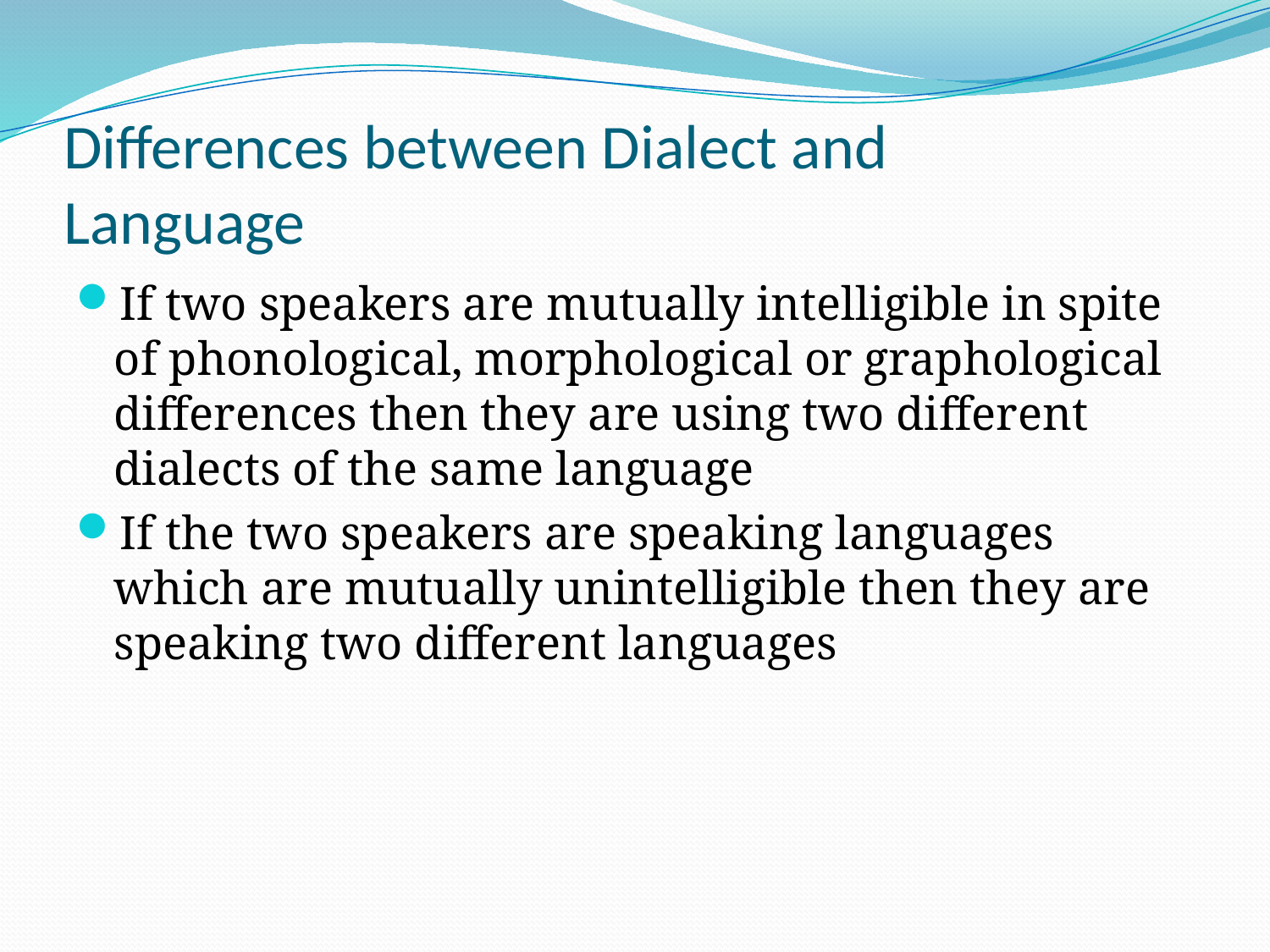

# Differences between Dialect and Language
If two speakers are mutually intelligible in spite of phonological, morphological or graphological differences then they are using two different dialects of the same language
If the two speakers are speaking languages which are mutually unintelligible then they are speaking two different languages